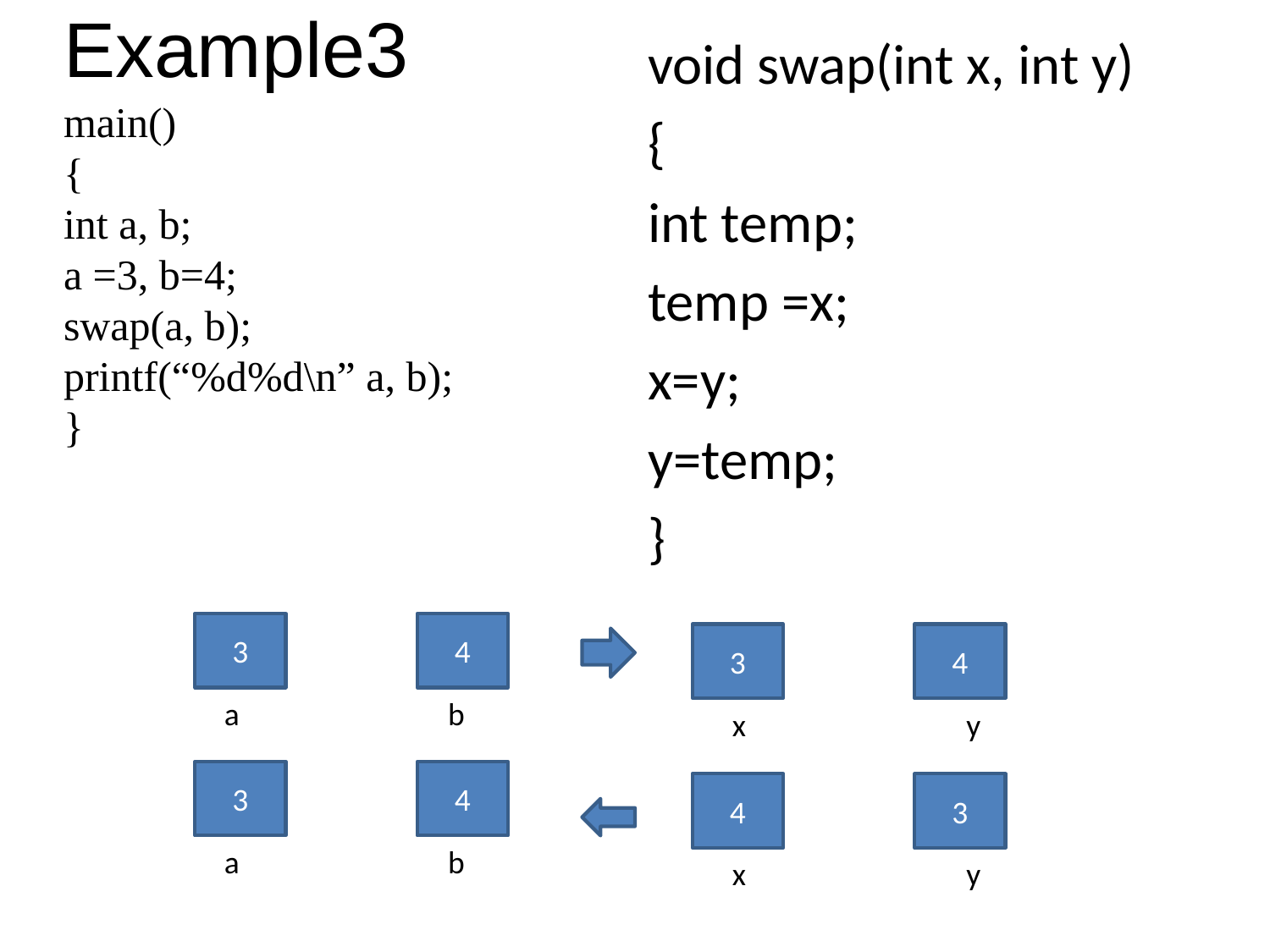

# Example3
void swap(int x, int y)
{
int temp;
temp =x;
x=y;
y=temp;
}

main()
{
int a, b;
a =3, b=4;
swap(a, b);
printf(“%d%d\n” a, b);
}

3
4
3
4

a
b
x
y
3
4
4
3

a
b
x
y